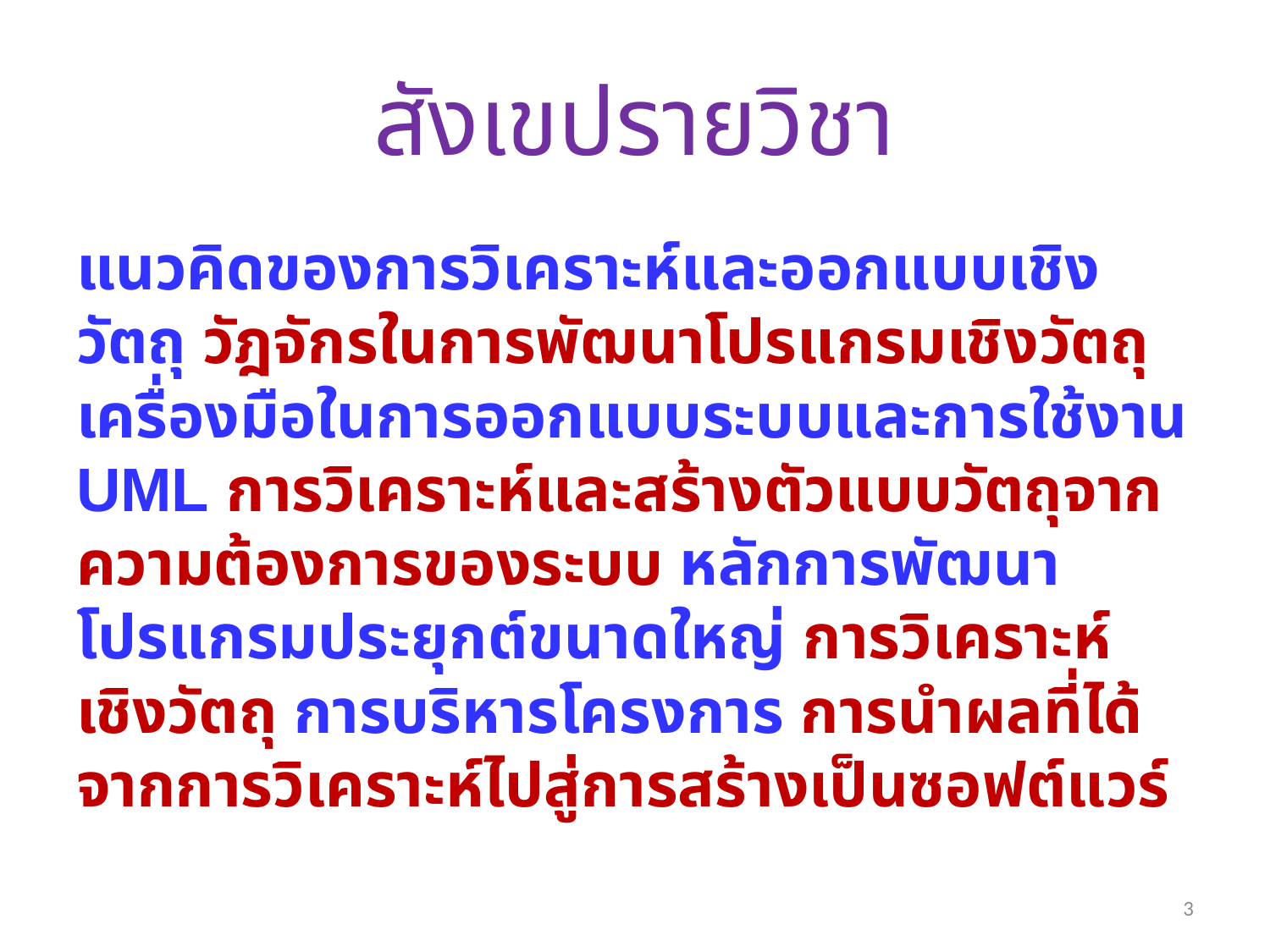

# สังเขปรายวิชา
แนวคิดของการวิเคราะห์และออกแบบเชิงวัตถุ วัฎจักรในการพัฒนาโปรแกรมเชิงวัตถุ เครื่องมือในการออกแบบระบบและการใช้งาน UML การวิเคราะห์และสร้างตัวแบบวัตถุจากความต้องการของระบบ หลักการพัฒนาโปรแกรมประยุกต์ขนาดใหญ่ การวิเคราะห์เชิงวัตถุ การบริหารโครงการ การนำผลที่ได้จากการวิเคราะห์ไปสู่การสร้างเป็นซอฟต์แวร์
3